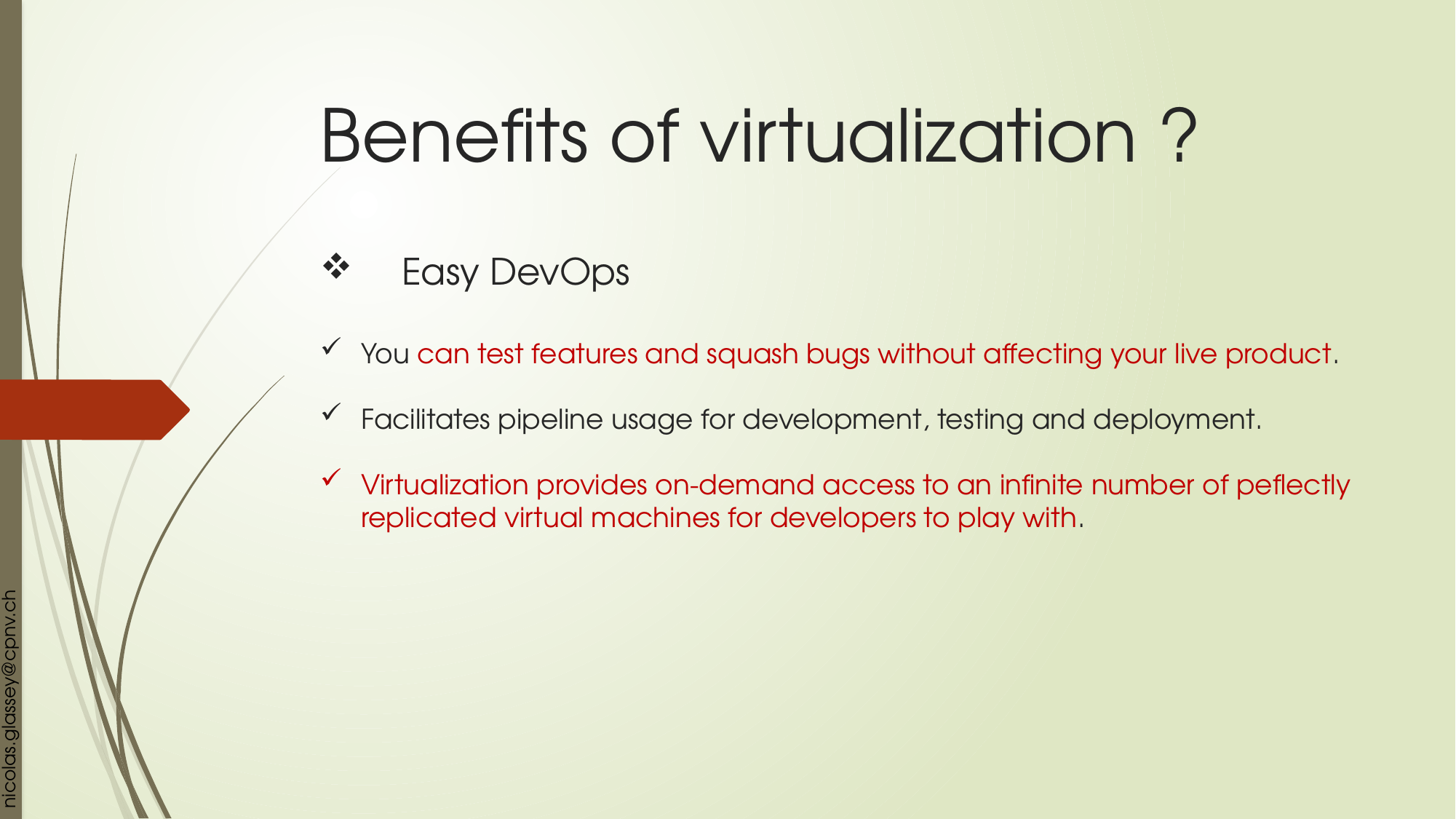

# Benefits of virtualization ?
Easy DevOps

You can test features and squash bugs without affecting your live product.

Facilitates pipeline usage for development, testing and deployment.

Virtualization provides on-demand access to an infinite number of peflectly replicated virtual machines for developers to play with.

nicolas.glassey@cpnv.ch